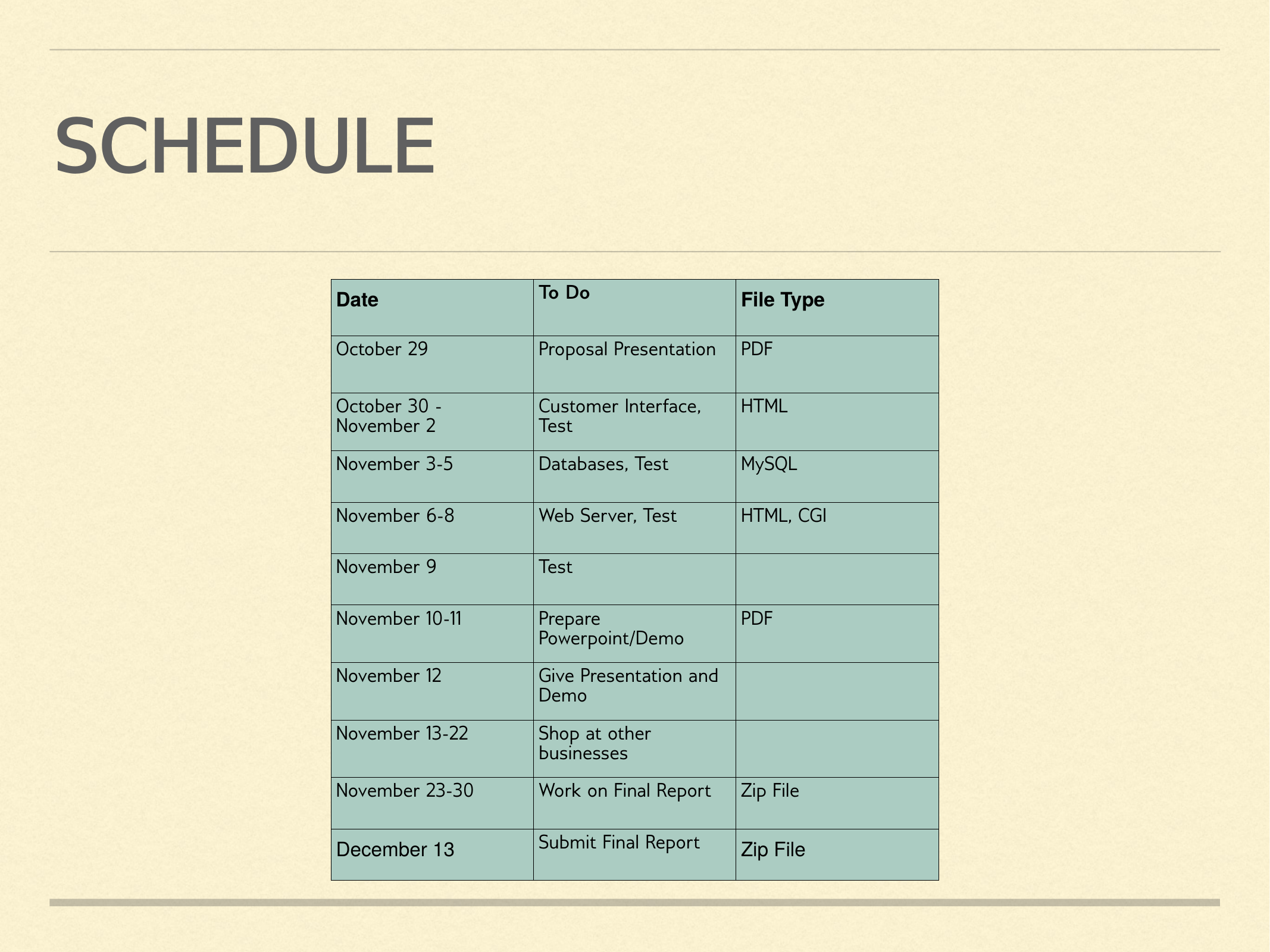

SCHEDULE
| Date | To Do | File Type |
| --- | --- | --- |
| October 29 | Proposal Presentation | PDF |
| October 30 - November 2 | Customer Interface, Test | HTML |
| November 3-5 | Databases, Test | MySQL |
| November 6-8 | Web Server, Test | HTML, CGI |
| November 9 | Test |  |
| November 10-11 | Prepare Powerpoint/Demo | PDF |
| November 12 | Give Presentation and Demo |  |
| November 13-22 | Shop at other businesses |  |
| November 23-30 | Work on Final Report | Zip File |
| December 13 | Submit Final Report | Zip File |